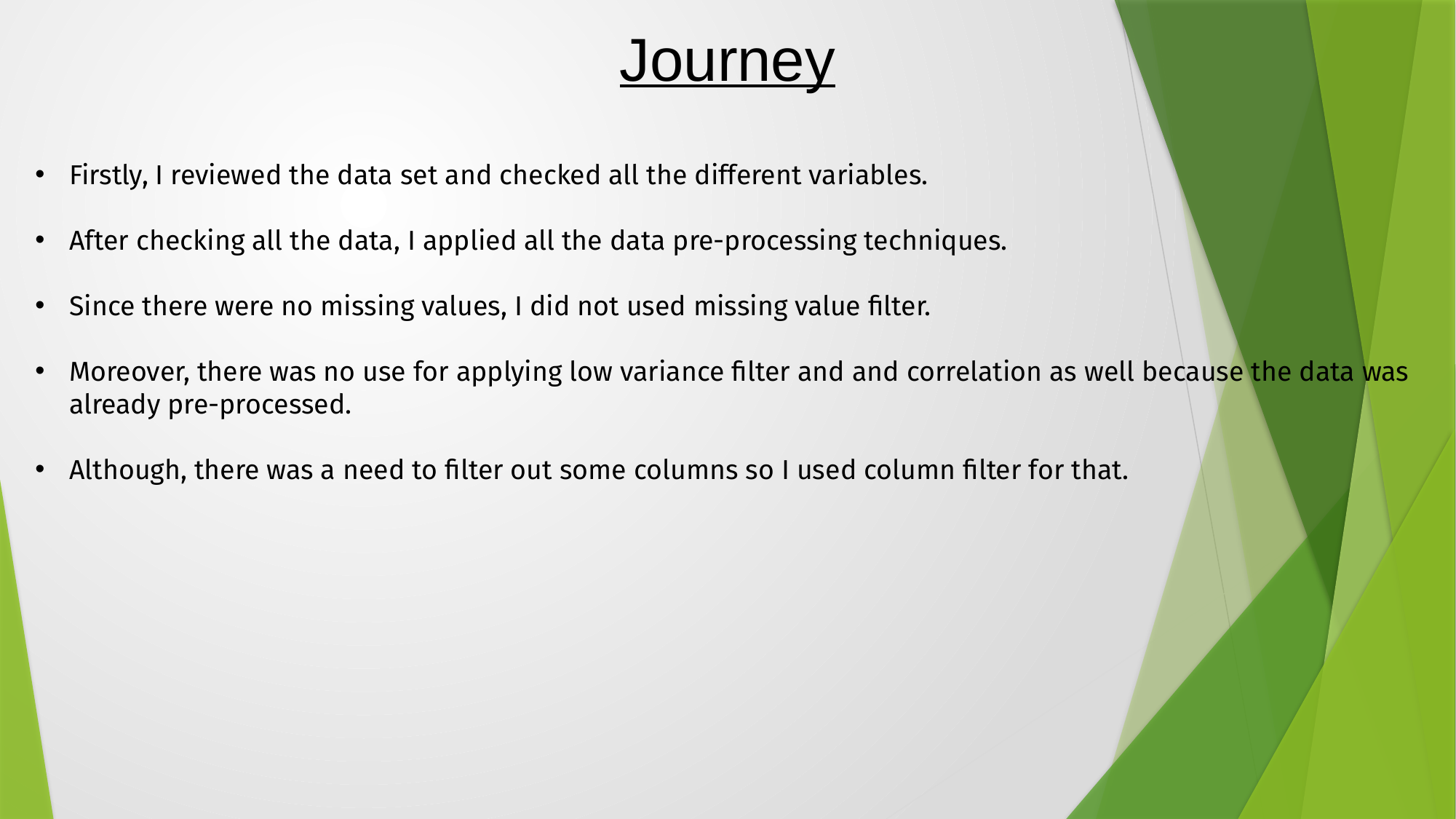

Journey
Firstly, I reviewed the data set and checked all the different variables.

After checking all the data, I applied all the data pre-processing techniques.

Since there were no missing values, I did not used missing value filter.

Moreover, there was no use for applying low variance filter and and correlation as well because the data was already pre-processed.

Although, there was a need to filter out some columns so I used column filter for that.